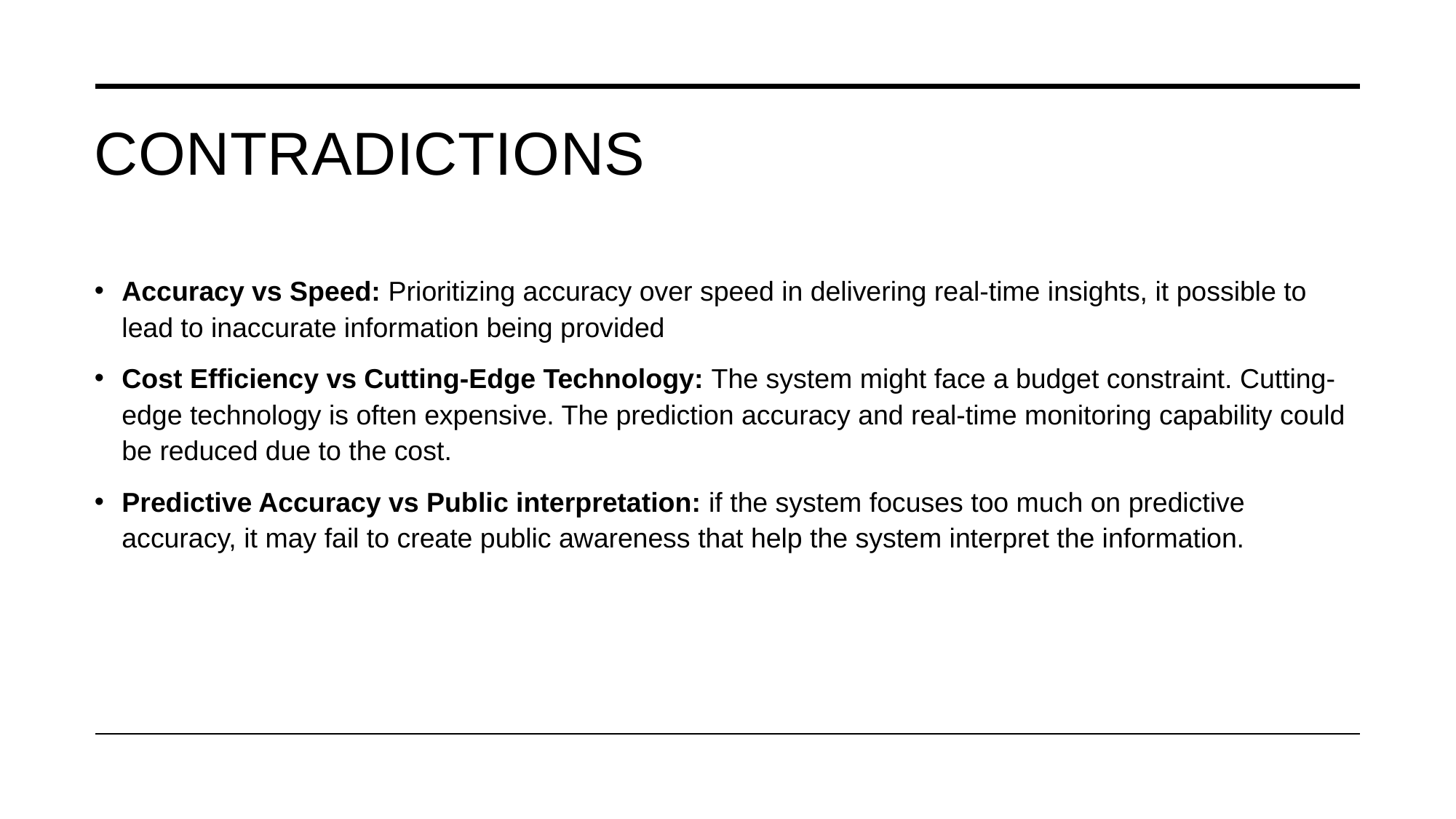

# Contradictions
Accuracy vs Speed: Prioritizing accuracy over speed in delivering real-time insights, it possible to lead to inaccurate information being provided
Cost Efficiency vs Cutting-Edge Technology: The system might face a budget constraint. Cutting-edge technology is often expensive. The prediction accuracy and real-time monitoring capability could be reduced due to the cost.
Predictive Accuracy vs Public interpretation: if the system focuses too much on predictive accuracy, it may fail to create public awareness that help the system interpret the information.